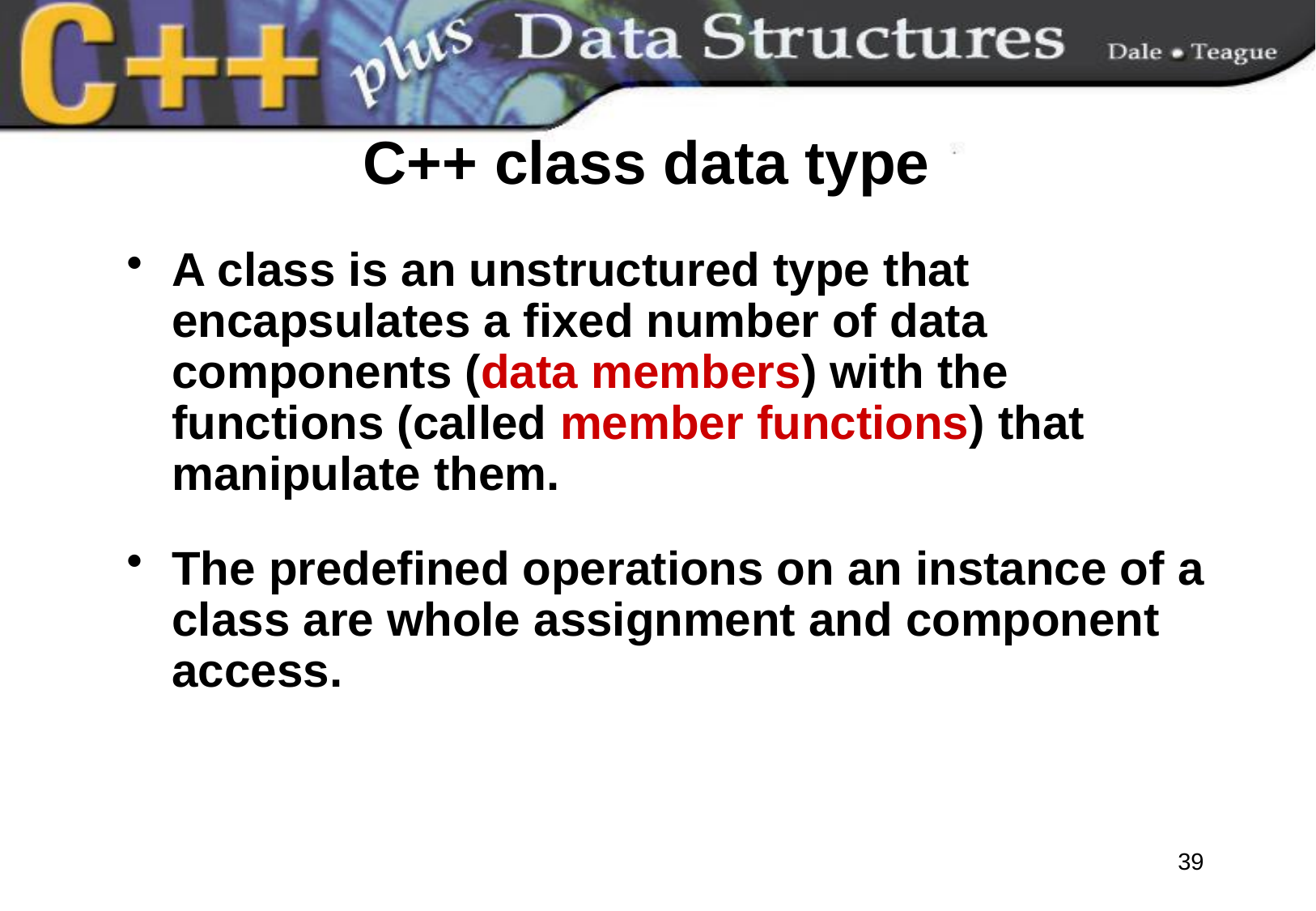

# C++ class data type
A class is an unstructured type that encapsulates a fixed number of data components (data members) with the functions (called member functions) that manipulate them.

The predefined operations on an instance of a class are whole assignment and component access.
39